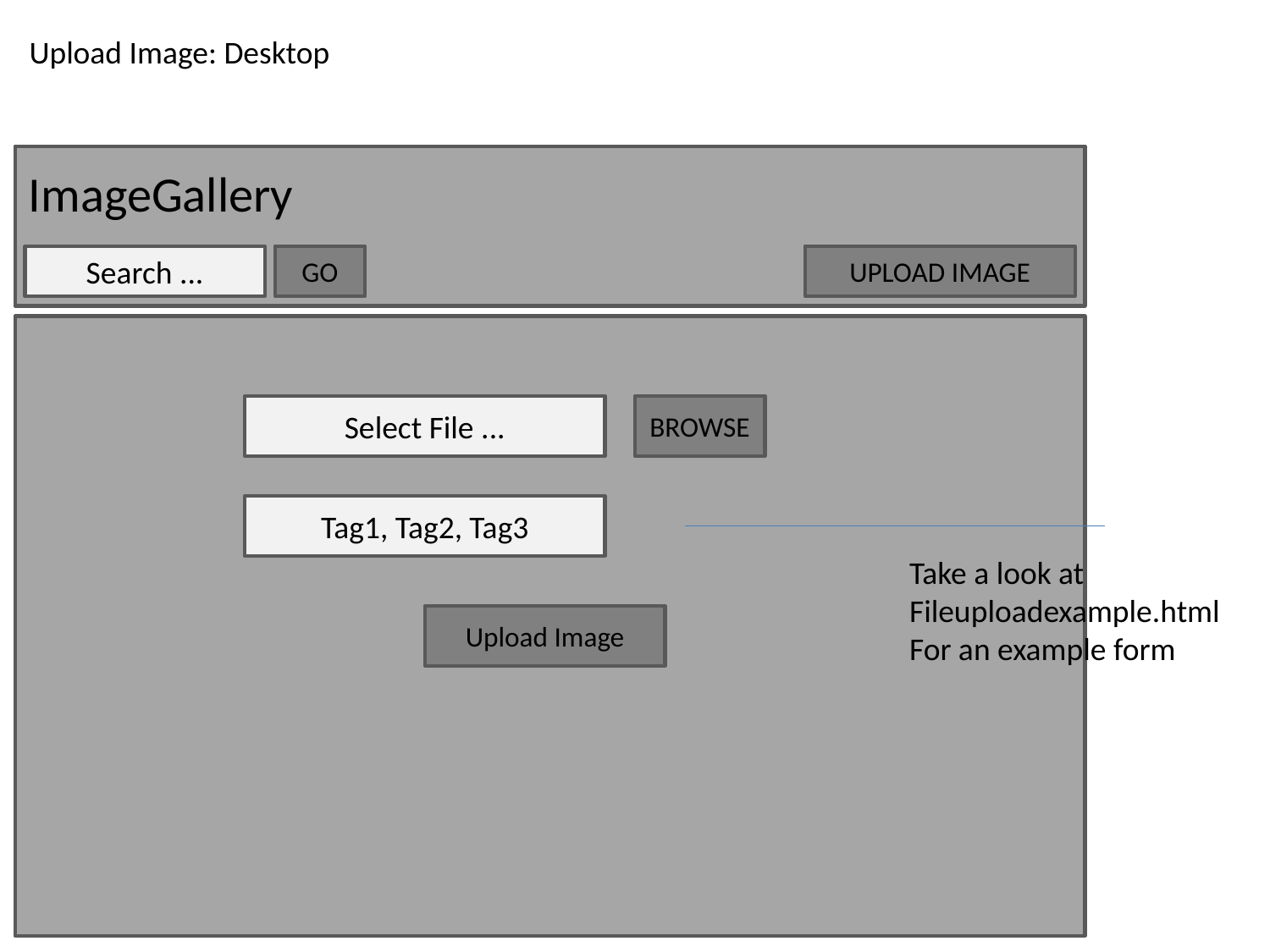

Upload Image: Desktop

ImageGallery
Search ...
GO
UPLOAD IMAGE

Select File ...
BROWSE
Tag1, Tag2, Tag3
Take a look at
Fileuploadexample.html
For an example form
Upload Image